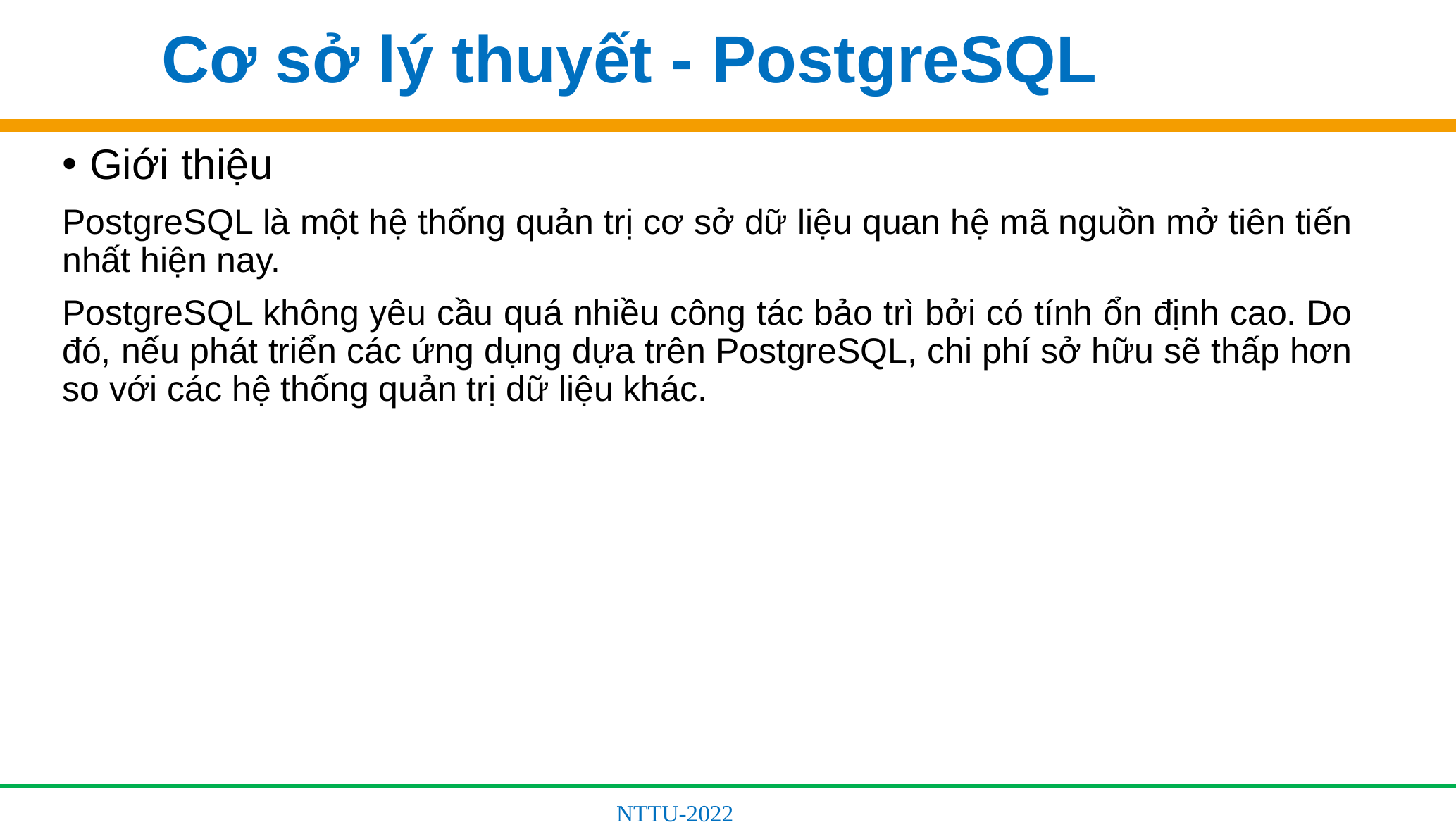

Cơ sở lý thuyết - PostgreSQL
Giới thiệu
PostgreSQL là một hệ thống quản trị cơ sở dữ liệu quan hệ mã nguồn mở tiên tiến nhất hiện nay.
PostgreSQL không yêu cầu quá nhiều công tác bảo trì bởi có tính ổn định cao. Do đó, nếu phát triển các ứng dụng dựa trên PostgreSQL, chi phí sở hữu sẽ thấp hơn so với các hệ thống quản trị dữ liệu khác.